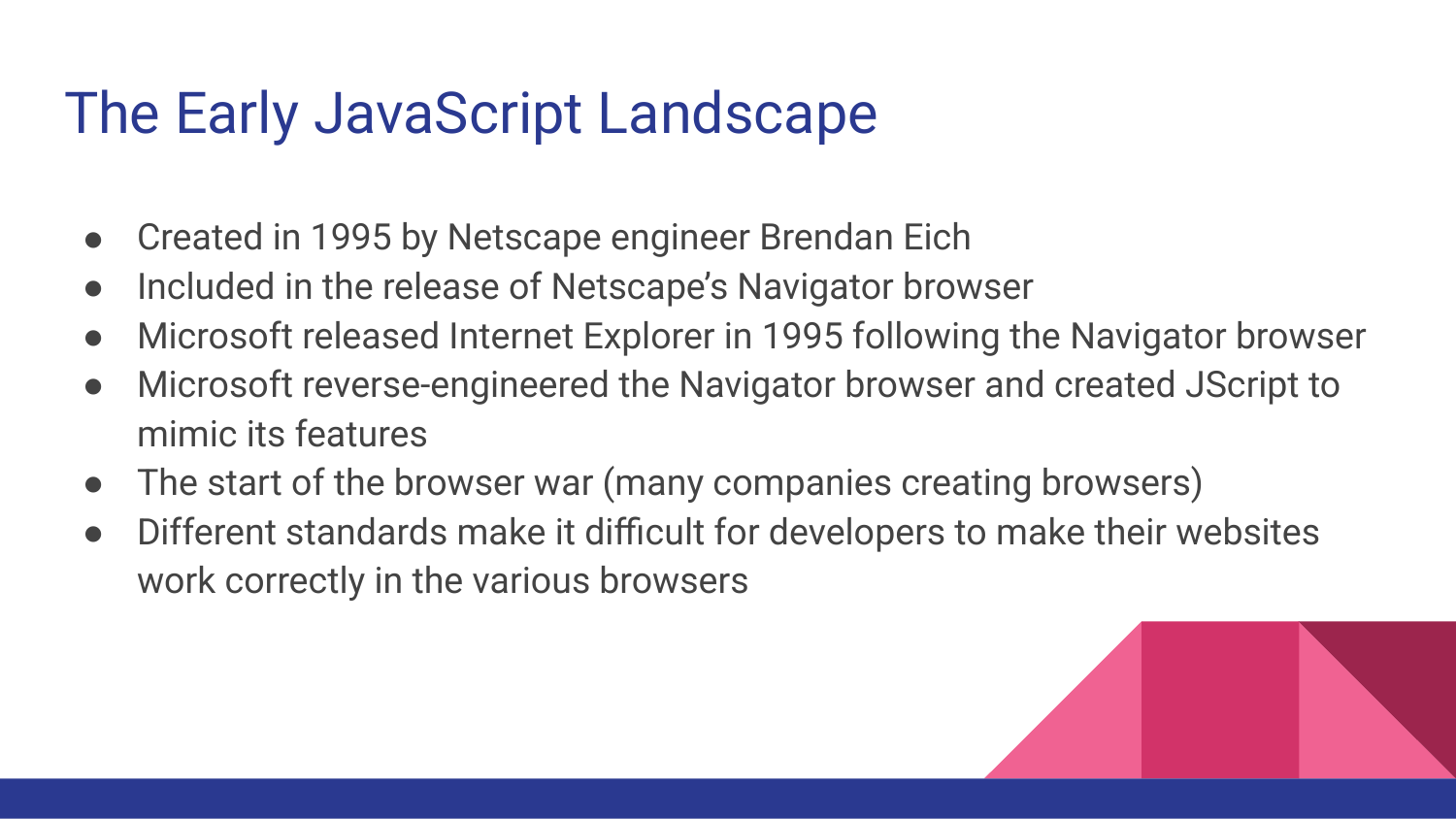

# The Early JavaScript Landscape
Created in 1995 by Netscape engineer Brendan Eich
Included in the release of Netscape’s Navigator browser
Microsoft released Internet Explorer in 1995 following the Navigator browser
Microsoft reverse-engineered the Navigator browser and created JScript to mimic its features
The start of the browser war (many companies creating browsers)
Different standards make it difficult for developers to make their websites work correctly in the various browsers